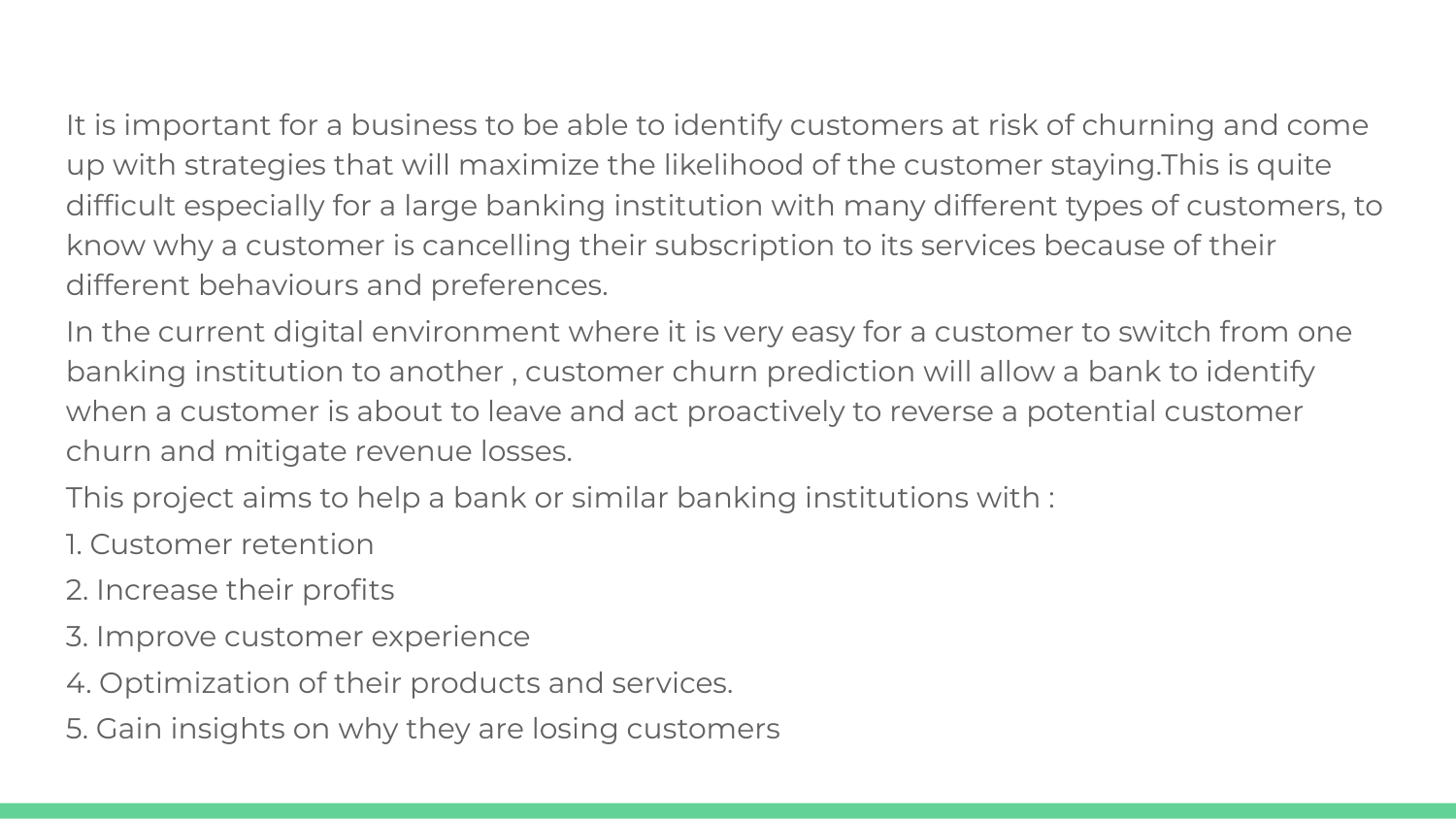

It is important for a business to be able to identify customers at risk of churning and come up with strategies that will maximize the likelihood of the customer staying.This is quite difficult especially for a large banking institution with many different types of customers, to know why a customer is cancelling their subscription to its services because of their different behaviours and preferences.
In the current digital environment where it is very easy for a customer to switch from one banking institution to another , customer churn prediction will allow a bank to identify when a customer is about to leave and act proactively to reverse a potential customer churn and mitigate revenue losses.
This project aims to help a bank or similar banking institutions with :
1. Customer retention
2. Increase their profits
3. Improve customer experience
4. Optimization of their products and services.
5. Gain insights on why they are losing customers